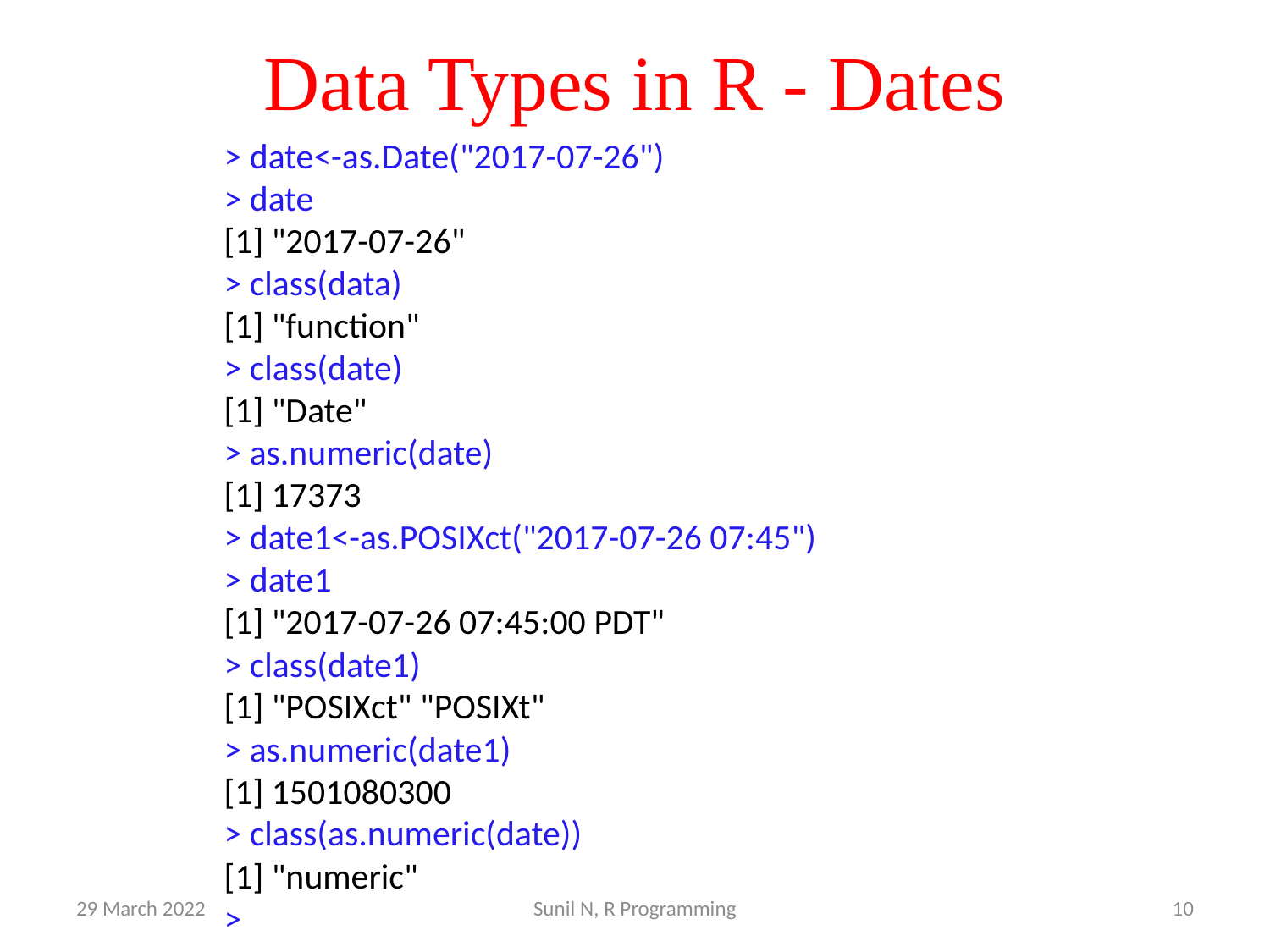

# Data Types in R - Dates
	> date<-as.Date("2017-07-26")
	> date
	[1] "2017-07-26"
	> class(data)
	[1] "function"
	> class(date)
	[1] "Date"
	> as.numeric(date)
	[1] 17373
	> date1<-as.POSIXct("2017-07-26 07:45")
	> date1
	[1] "2017-07-26 07:45:00 PDT"
	> class(date1)
	[1] "POSIXct" "POSIXt"
	> as.numeric(date1)
	[1] 1501080300
	> class(as.numeric(date))
	[1] "numeric"
	>
29 March 2022
Sunil N, R Programming
10